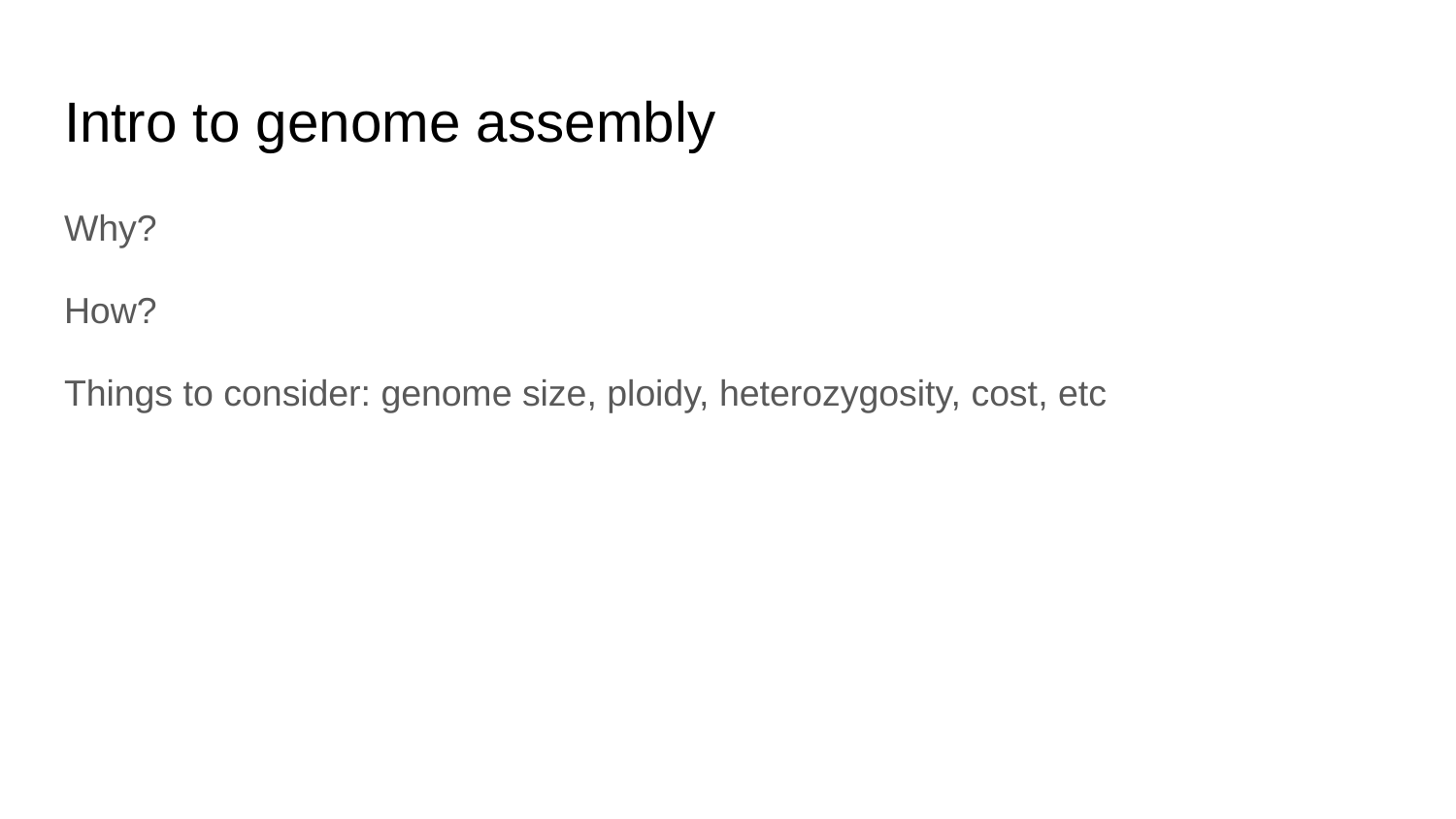

# Intro to genome assembly
Why?
How?
Things to consider: genome size, ploidy, heterozygosity, cost, etc